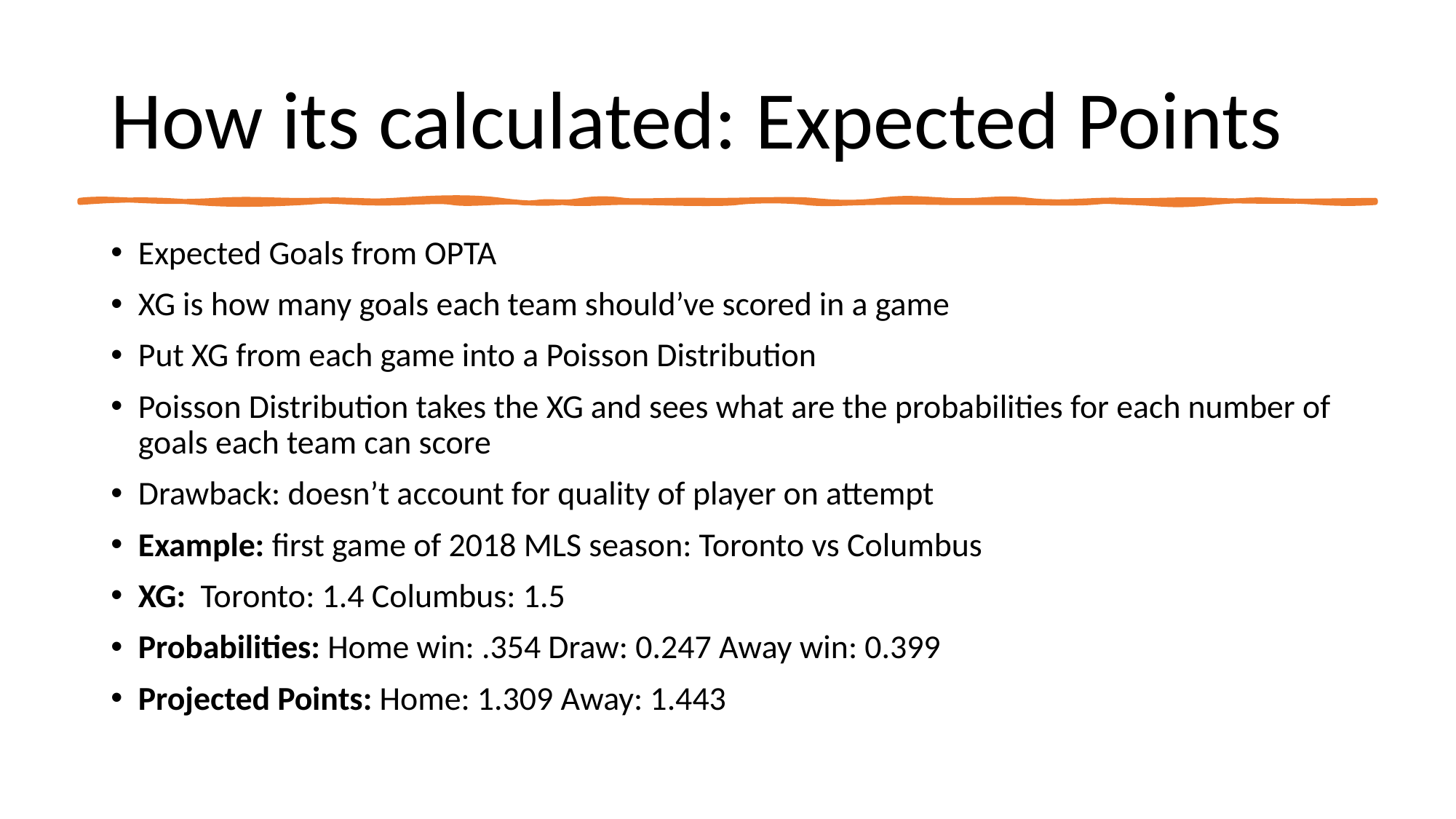

# How its calculated: Expected Points

Expected Goals from OPTA
XG is how many goals each team should’ve scored in a game
Put XG from each game into a Poisson Distribution
Poisson Distribution takes the XG and sees what are the probabilities for each number of goals each team can score
Drawback: doesn’t account for quality of player on attempt
Example: first game of 2018 MLS season: Toronto vs Columbus
XG:  Toronto: 1.4 Columbus: 1.5
Probabilities: Home win: .354 Draw: 0.247 Away win: 0.399
Projected Points: Home: 1.309 Away: 1.443